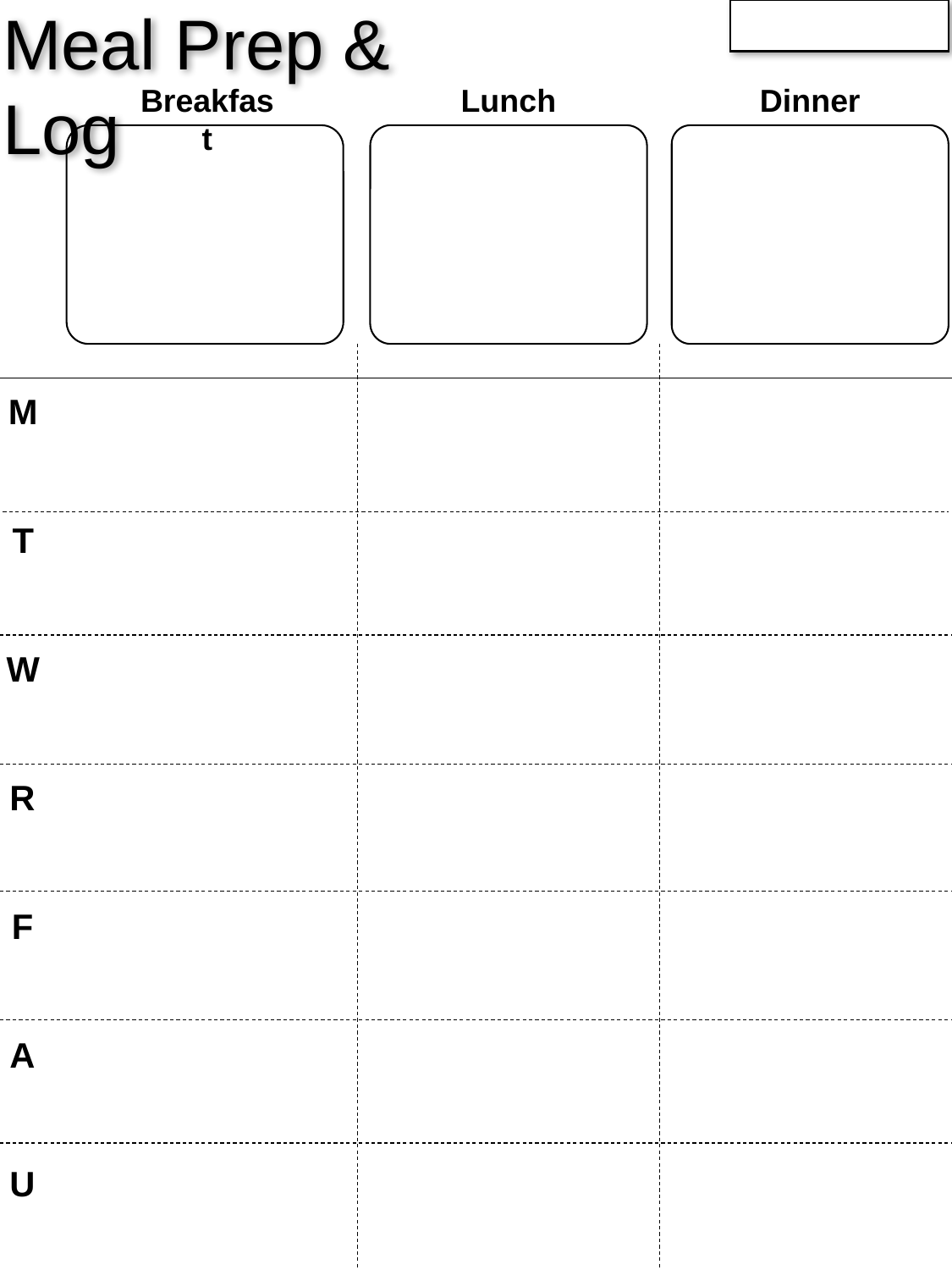

Meal Prep & Log
Breakfast
Lunch
Dinner

M
T
W
R
F
A
U